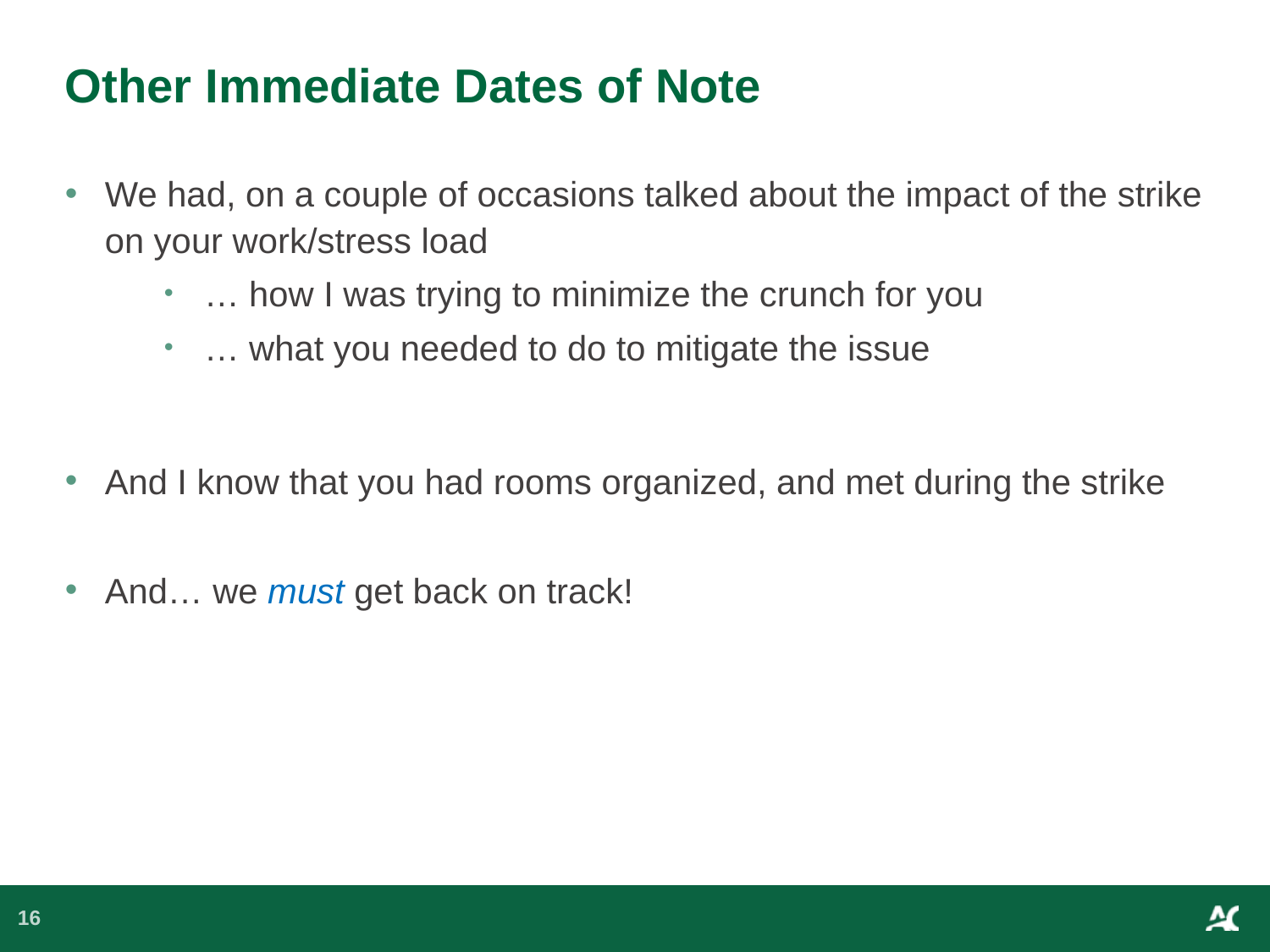

# Other Immediate Dates of Note
We had, on a couple of occasions talked about the impact of the strike on your work/stress load
… how I was trying to minimize the crunch for you
… what you needed to do to mitigate the issue

And I know that you had rooms organized, and met during the strike
And… we must get back on track!

16